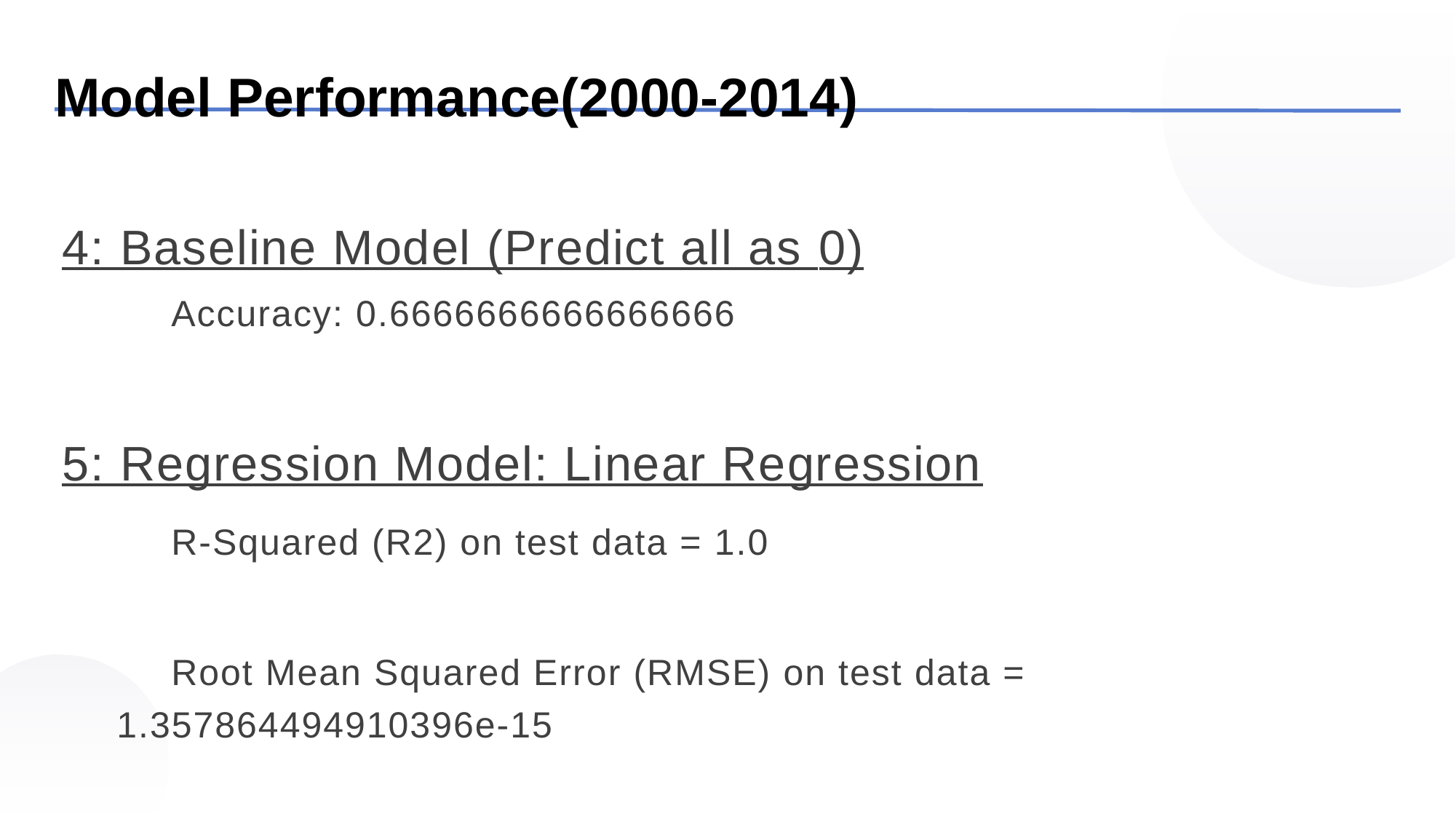

Model Performance(2000-2014)

4: Baseline Model (Predict all as 0)
	Accuracy: 0.6666666666666666

5: Regression Model: Linear Regression
	R-Squared (R2) on test data = 1.0

Root Mean Squared Error (RMSE) on test data = 1.357864494910396e-15